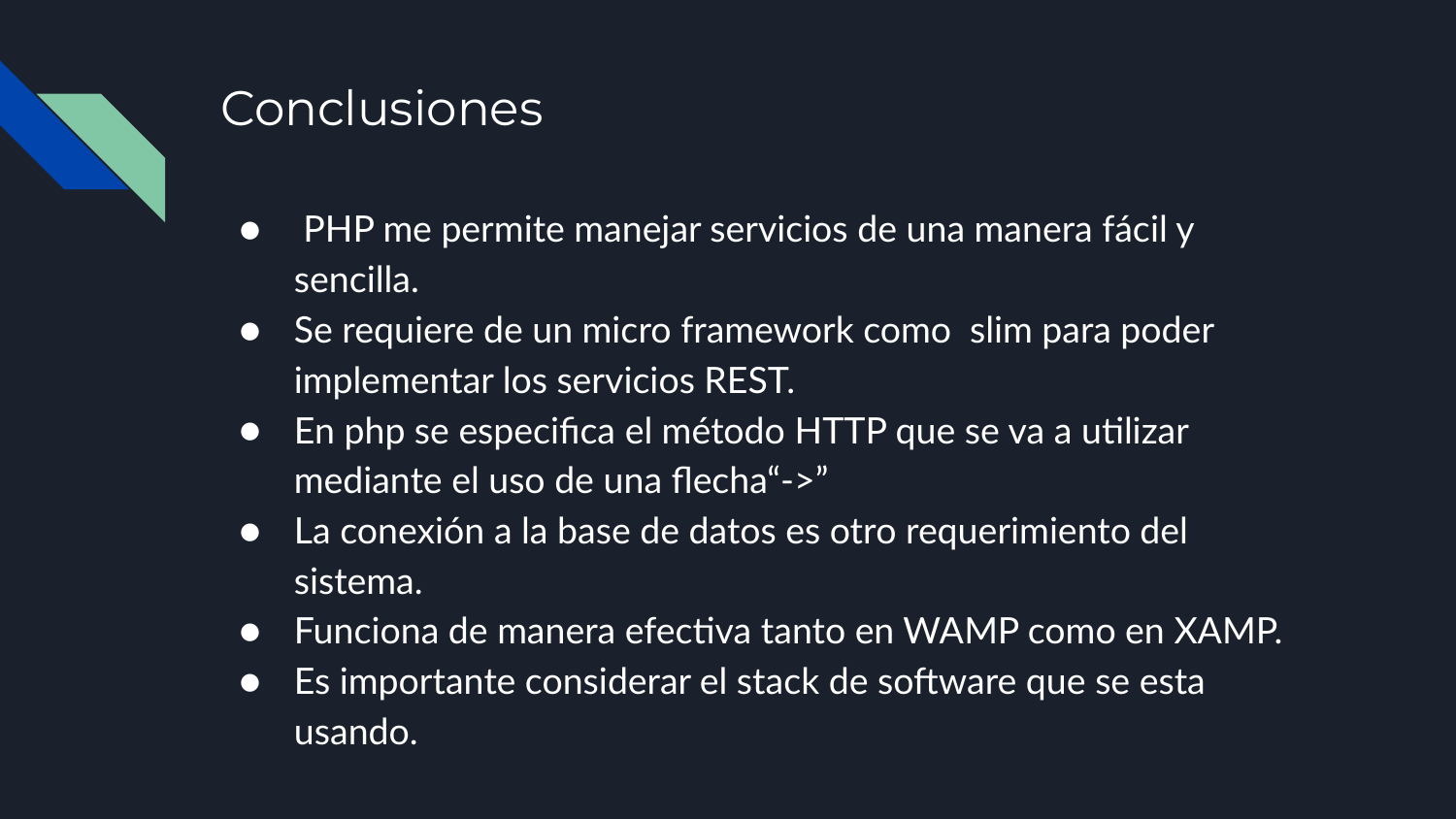

# Conclusiones
 PHP me permite manejar servicios de una manera fácil y sencilla.
Se requiere de un micro framework como  slim para poder implementar los servicios REST.
En php se especifica el método HTTP que se va a utilizar mediante el uso de una flecha“->”
La conexión a la base de datos es otro requerimiento del sistema.
Funciona de manera efectiva tanto en WAMP como en XAMP.
Es importante considerar el stack de software que se esta usando.